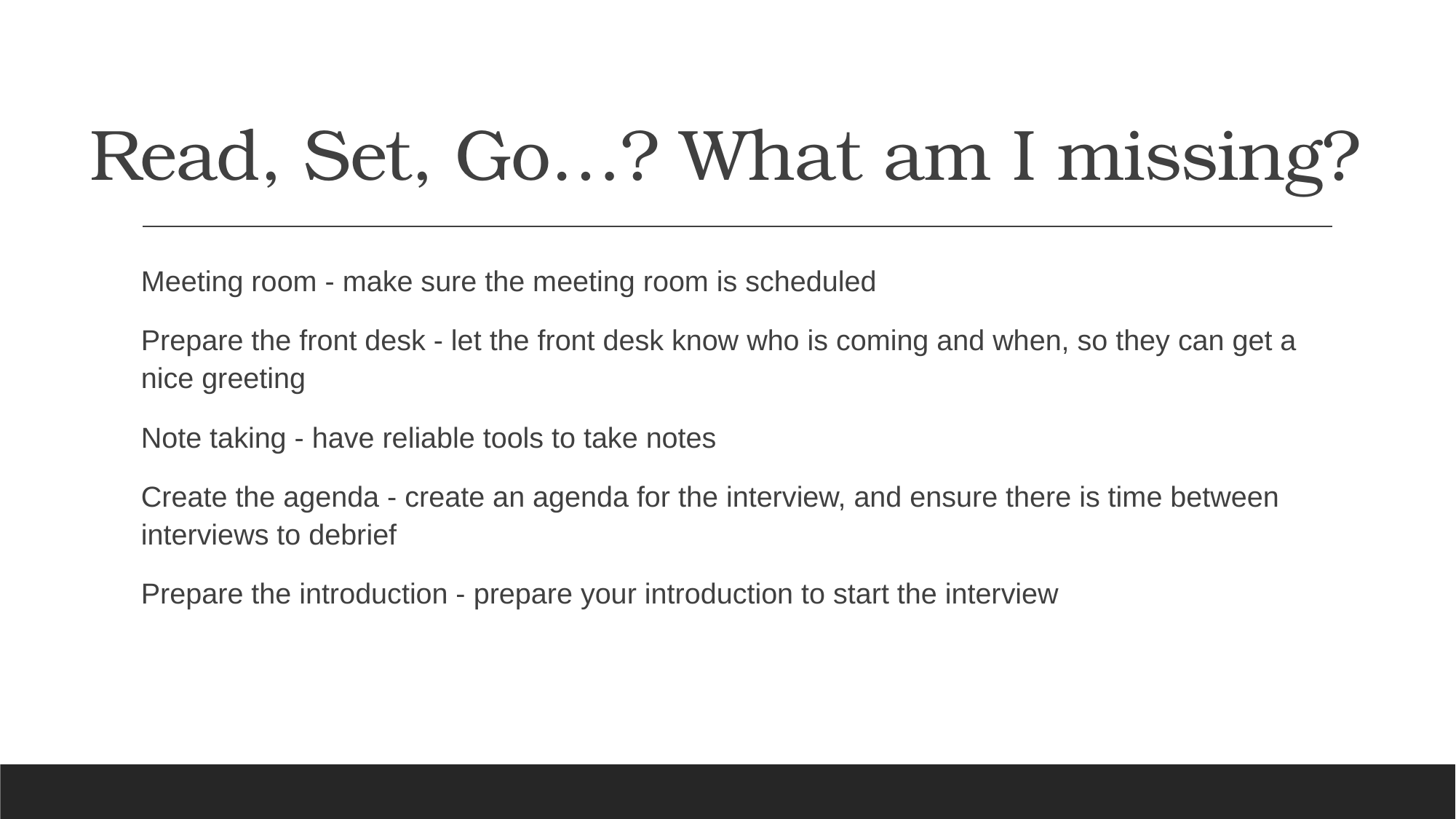

# Read, Set, Go…? What am I missing?
Meeting room - make sure the meeting room is scheduled
Prepare the front desk - let the front desk know who is coming and when, so they can get a nice greeting
Note taking - have reliable tools to take notes
Create the agenda - create an agenda for the interview, and ensure there is time between interviews to debrief
Prepare the introduction - prepare your introduction to start the interview